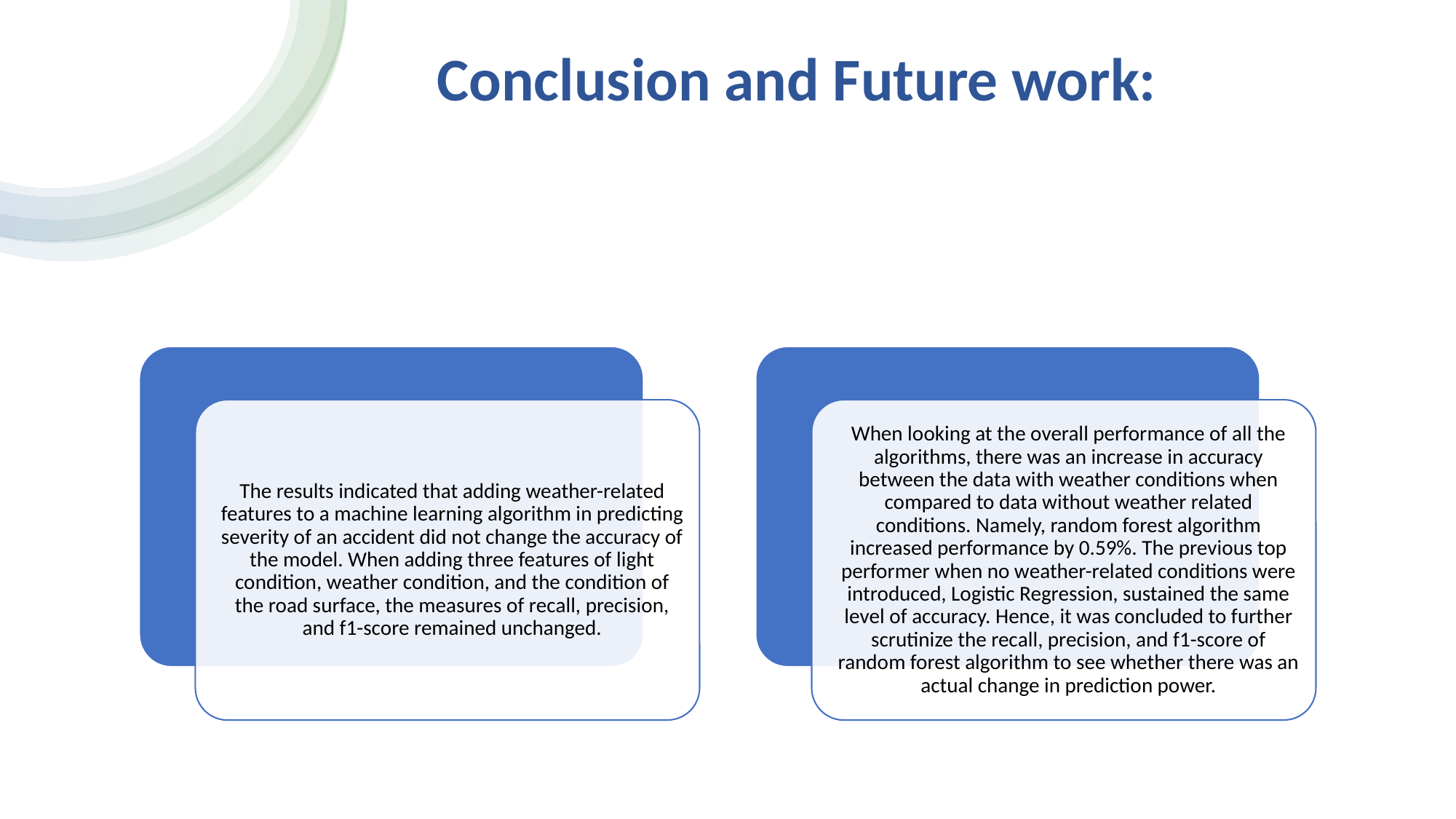

# Conclusion and Future work:
The results indicated that adding weather-related features to a machine learning algorithm in predicting severity of an accident did not change the accuracy of the model. When adding three features of light condition, weather condition, and the condition of the road surface, the measures of recall, precision, and f1-score remained unchanged.
When looking at the overall performance of all the algorithms, there was an increase in accuracy between the data with weather conditions when compared to data without weather related conditions. Namely, random forest algorithm increased performance by 0.59%. The previous top performer when no weather-related conditions were introduced, Logistic Regression, sustained the same level of accuracy. Hence, it was concluded to further scrutinize the recall, precision, and f1-score of random forest algorithm to see whether there was an actual change in prediction power.